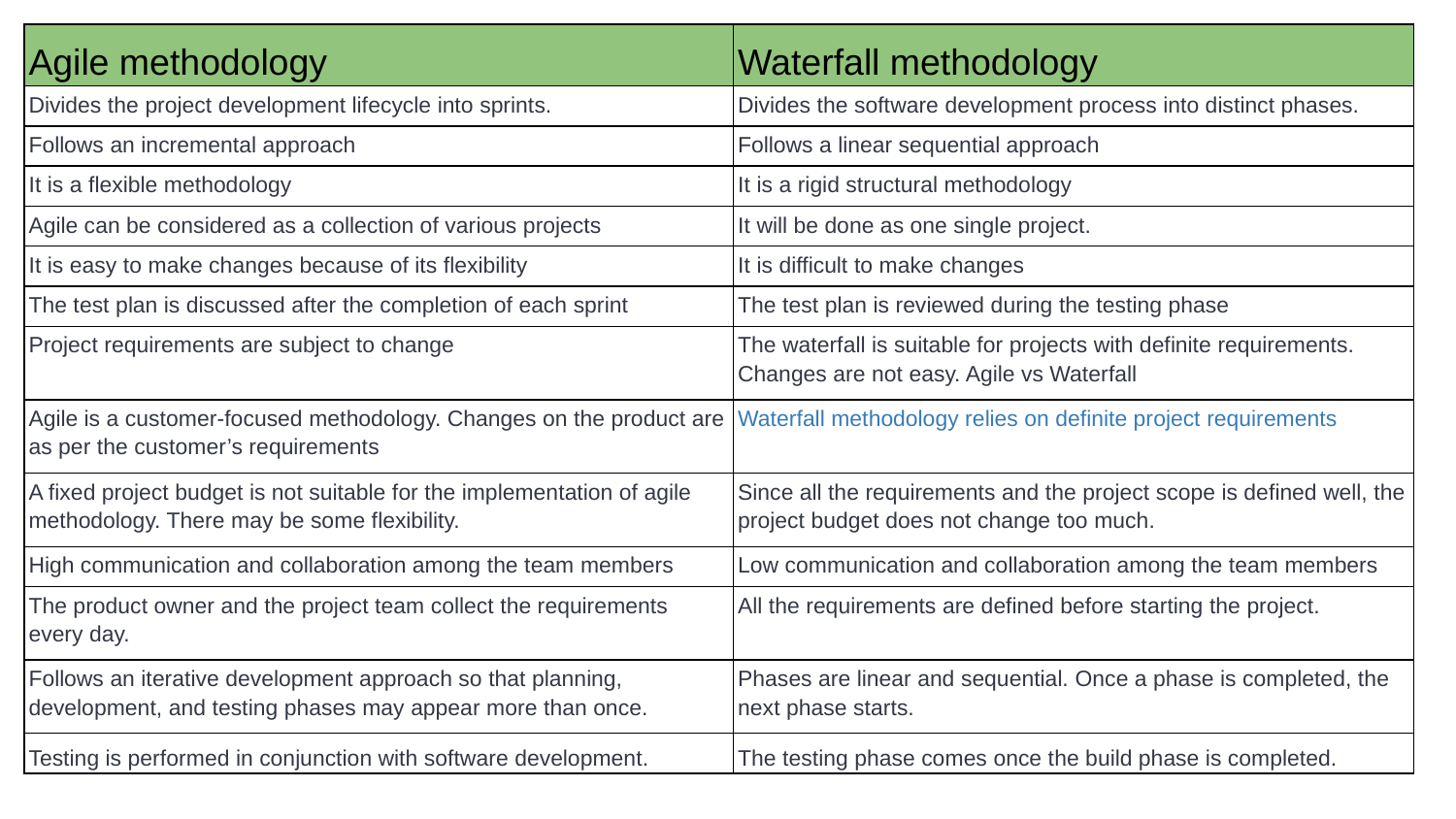

| Agile methodology | Waterfall methodology |
| --- | --- |
| Divides the project development lifecycle into sprints. | Divides the software development process into distinct phases. |
| Follows an incremental approach | Follows a linear sequential approach |
| It is a flexible methodology | It is a rigid structural methodology |
| Agile can be considered as a collection of various projects | It will be done as one single project. |
| It is easy to make changes because of its flexibility | It is difficult to make changes |
| The test plan is discussed after the completion of each sprint | The test plan is reviewed during the testing phase |
| Project requirements are subject to change | The waterfall is suitable for projects with definite requirements. Changes are not easy. Agile vs Waterfall |
| Agile is a customer-focused methodology. Changes on the product are as per the customer’s requirements | Waterfall methodology relies on definite project requirements |
| A fixed project budget is not suitable for the implementation of agile methodology. There may be some flexibility. | Since all the requirements and the project scope is defined well, the project budget does not change too much. |
| High communication and collaboration among the team members | Low communication and collaboration among the team members |
| The product owner and the project team collect the requirements every day. | All the requirements are defined before starting the project. |
| Follows an iterative development approach so that planning, development, and testing phases may appear more than once. | Phases are linear and sequential. Once a phase is completed, the next phase starts. |
| Testing is performed in conjunction with software development. | The testing phase comes once the build phase is completed. |